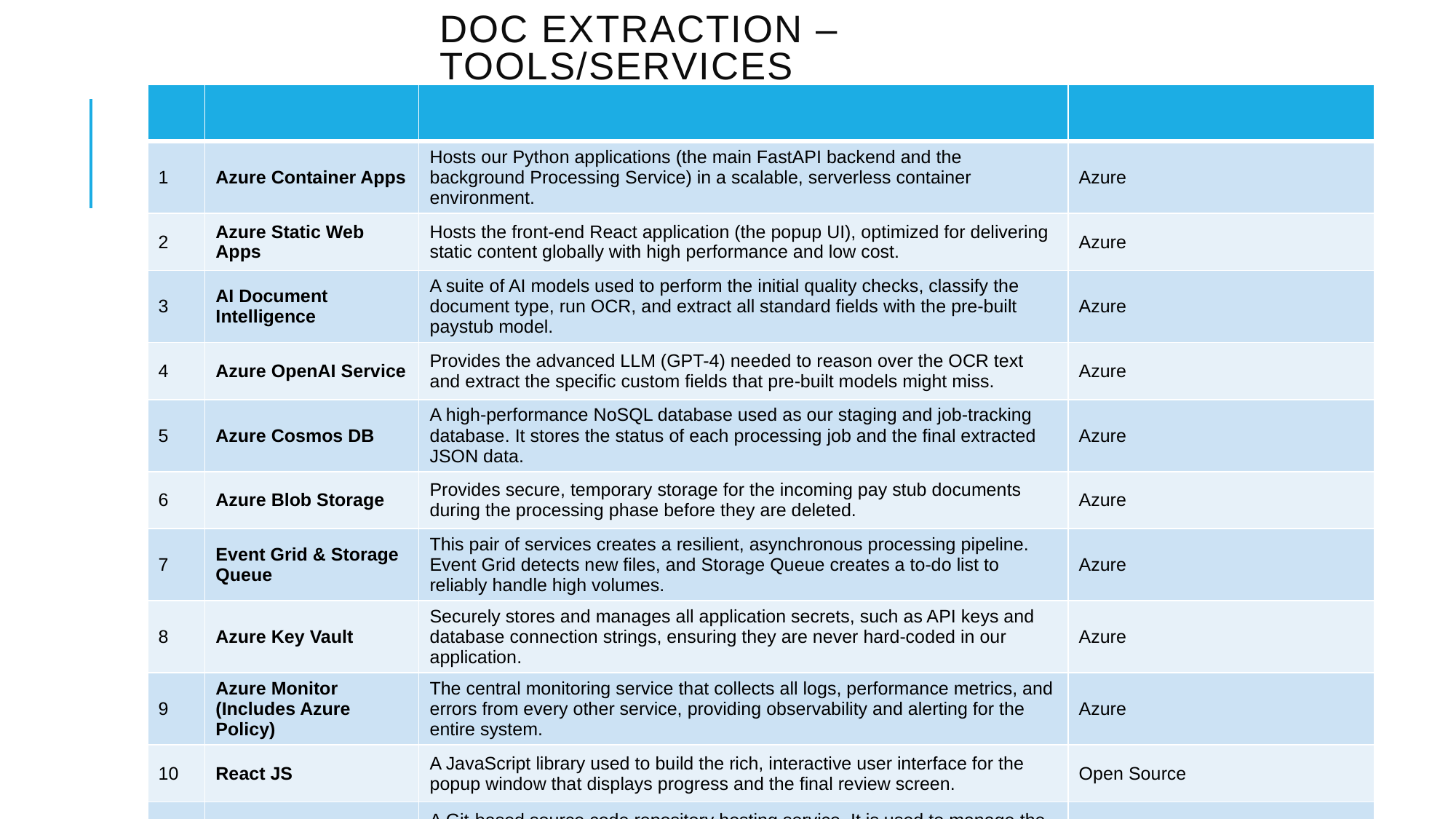

# DOC EXTRACTION – TOOLS/Services
|  |  |  |  |
| --- | --- | --- | --- |
| 1 | Azure Container Apps | Hosts our Python applications (the main FastAPI backend and the background Processing Service) in a scalable, serverless container environment. | Azure |
| 2 | Azure Static Web Apps | Hosts the front-end React application (the popup UI), optimized for delivering static content globally with high performance and low cost. | Azure |
| 3 | AI Document Intelligence | A suite of AI models used to perform the initial quality checks, classify the document type, run OCR, and extract all standard fields with the pre-built paystub model. | Azure |
| 4 | Azure OpenAI Service | Provides the advanced LLM (GPT-4) needed to reason over the OCR text and extract the specific custom fields that pre-built models might miss. | Azure |
| 5 | Azure Cosmos DB | A high-performance NoSQL database used as our staging and job-tracking database. It stores the status of each processing job and the final extracted JSON data. | Azure |
| 6 | Azure Blob Storage | Provides secure, temporary storage for the incoming pay stub documents during the processing phase before they are deleted. | Azure |
| 7 | Event Grid & Storage Queue | This pair of services creates a resilient, asynchronous processing pipeline. Event Grid detects new files, and Storage Queue creates a to-do list to reliably handle high volumes. | Azure |
| 8 | Azure Key Vault | Securely stores and manages all application secrets, such as API keys and database connection strings, ensuring they are never hard-coded in our application. | Azure |
| 9 | Azure Monitor (Includes Azure Policy) | The central monitoring service that collects all logs, performance metrics, and errors from every other service, providing observability and alerting for the entire system. | Azure |
| 10 | React JS | A JavaScript library used to build the rich, interactive user interface for the popup window that displays progress and the final review screen. | Open Source |
| 11 | Bitbucket | A Git-based source code repository hosting service. It is used to manage the project's codebase, track changes, and collaborate on development. | Atlassian |